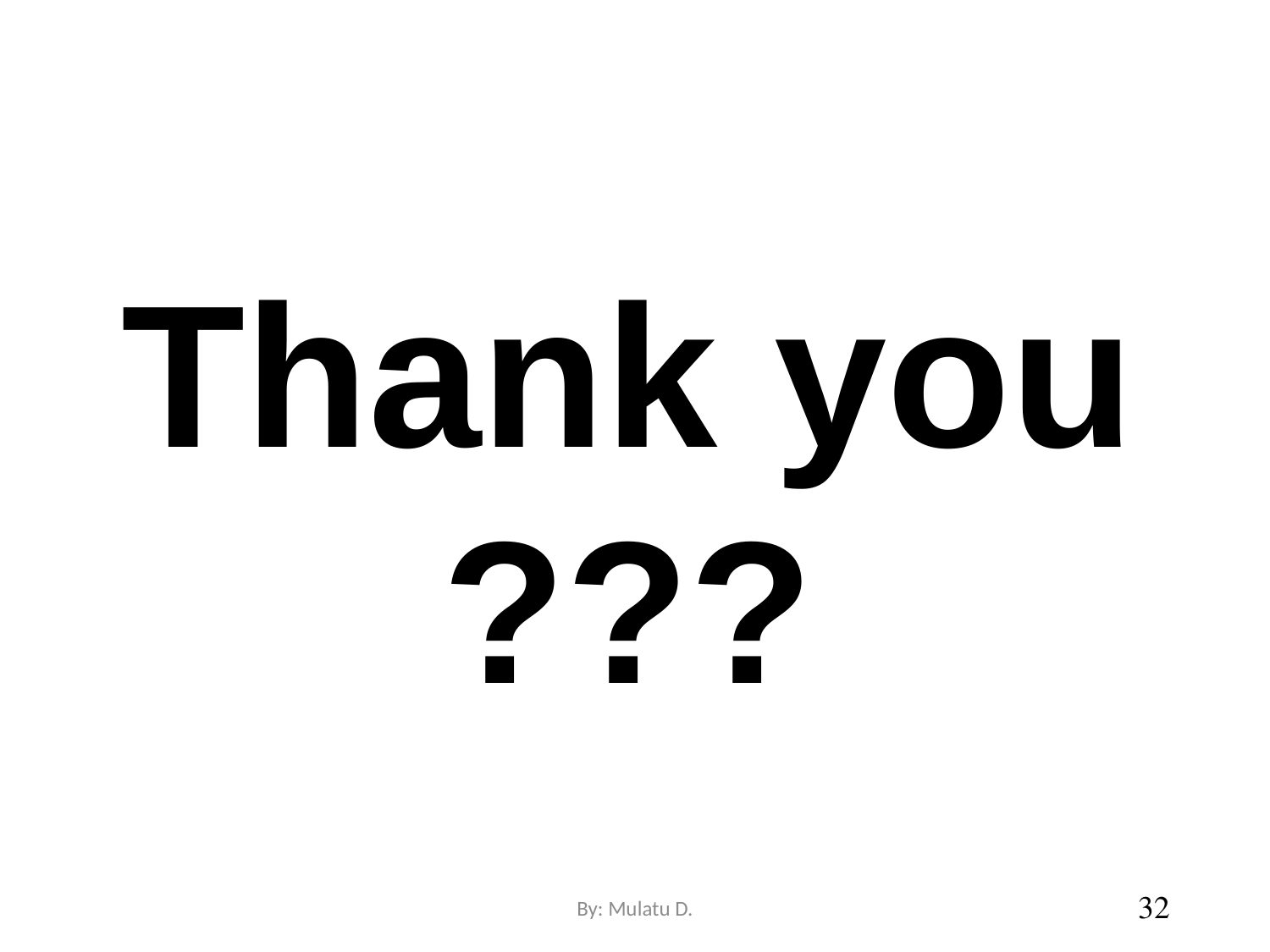

Thank you
???
By: Mulatu D.
32